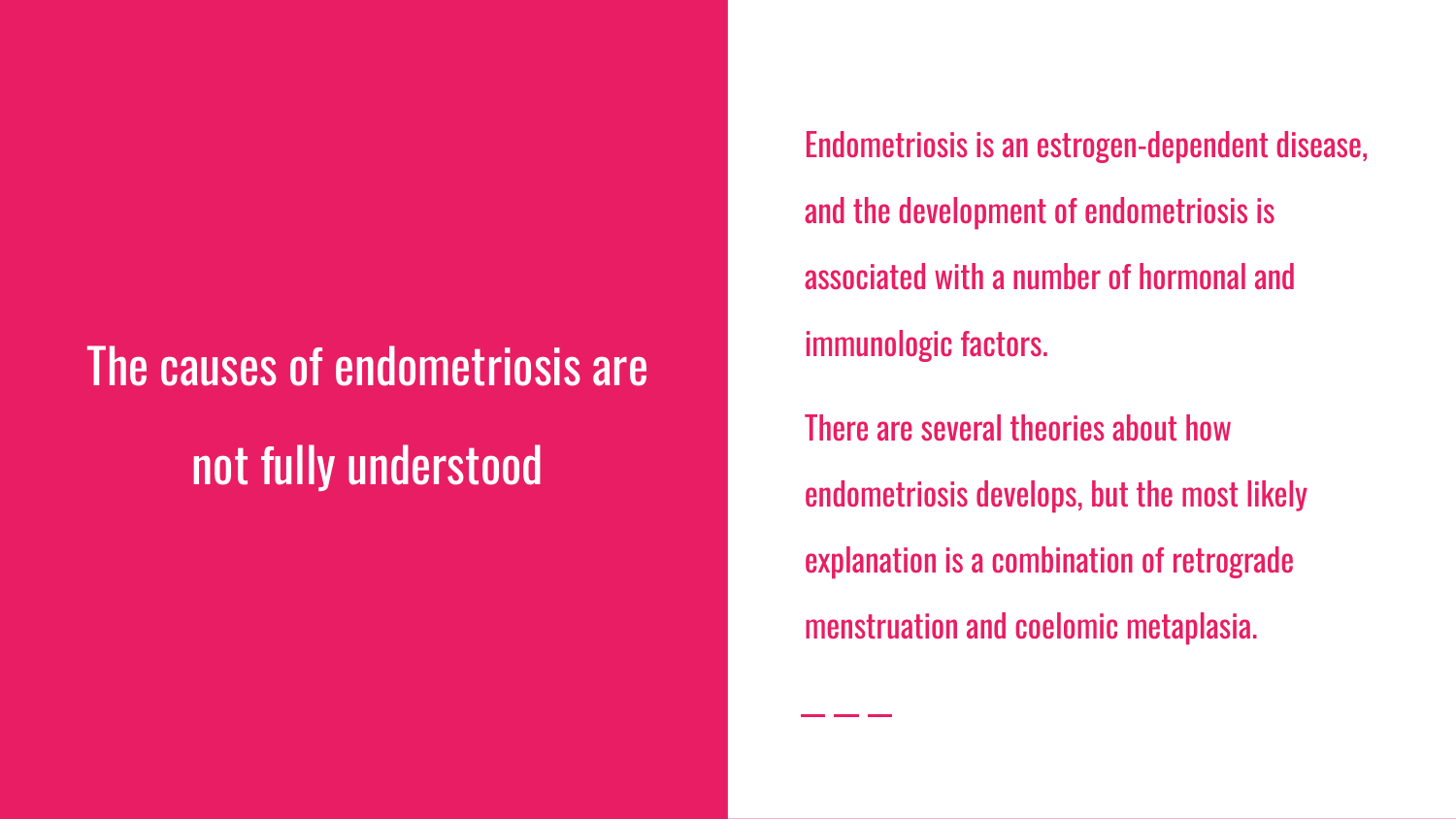

Endometriosis is an estrogen-dependent disease, and the development of endometriosis is associated with a number of hormonal and immunologic factors.
There are several theories about how endometriosis develops, but the most likely explanation is a combination of retrograde menstruation and coelomic metaplasia.
# The causes of endometriosis are not fully understood